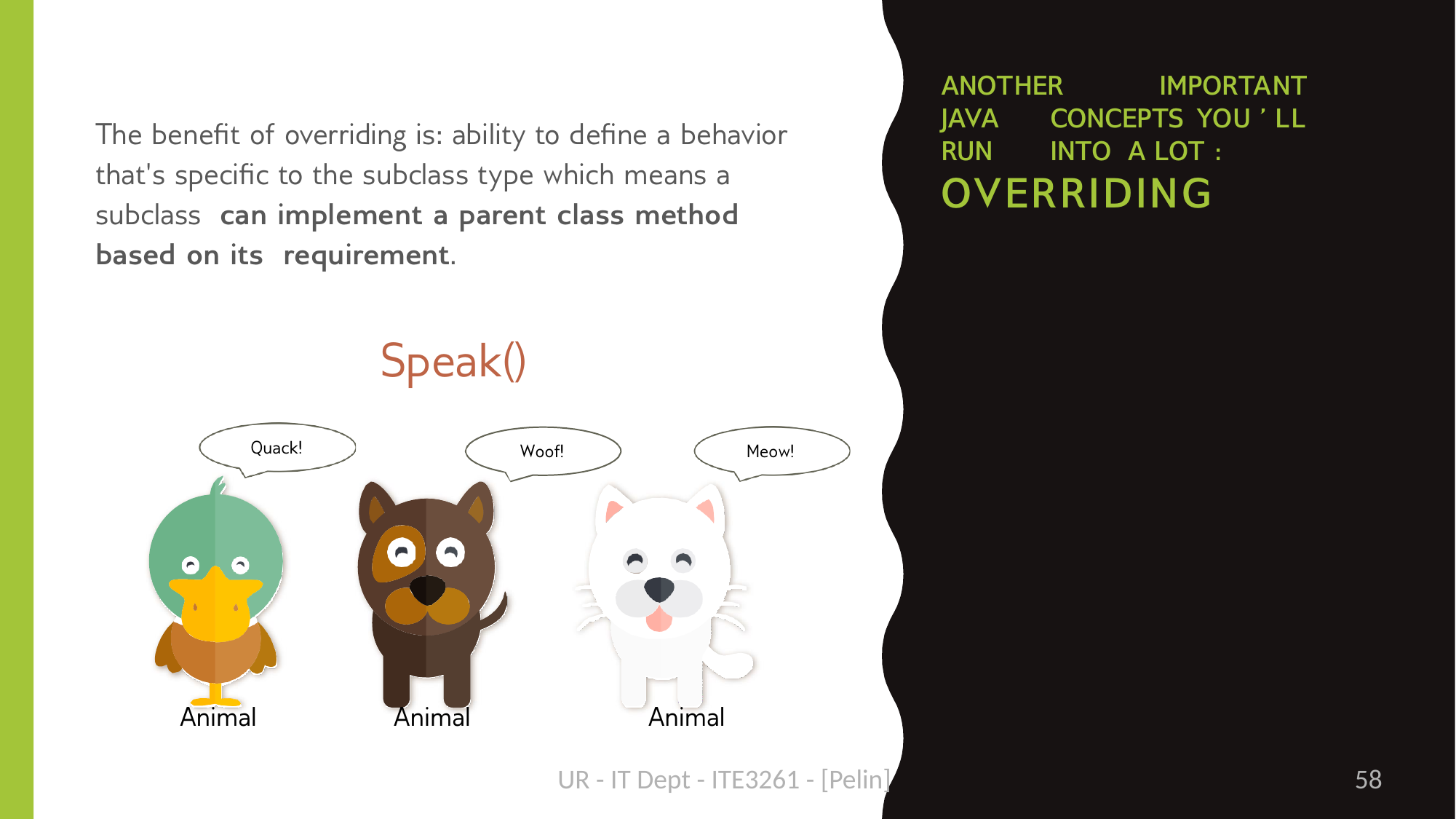

ANOTHER	IMPORTANT
JAVA	CONCEPTS YOU ’ LL  RUN	INTO A LOT :
OVERRIDING
The benefit of overriding is: ability to define a behavior  that's specific to the subclass type which means a subclass  can implement a parent class method based on its  requirement.
Speak()

Quack!
Woof!
Meow!

Animal
Animal
Animal

UR - IT Dept - ITE3261 - [Pelin]
58